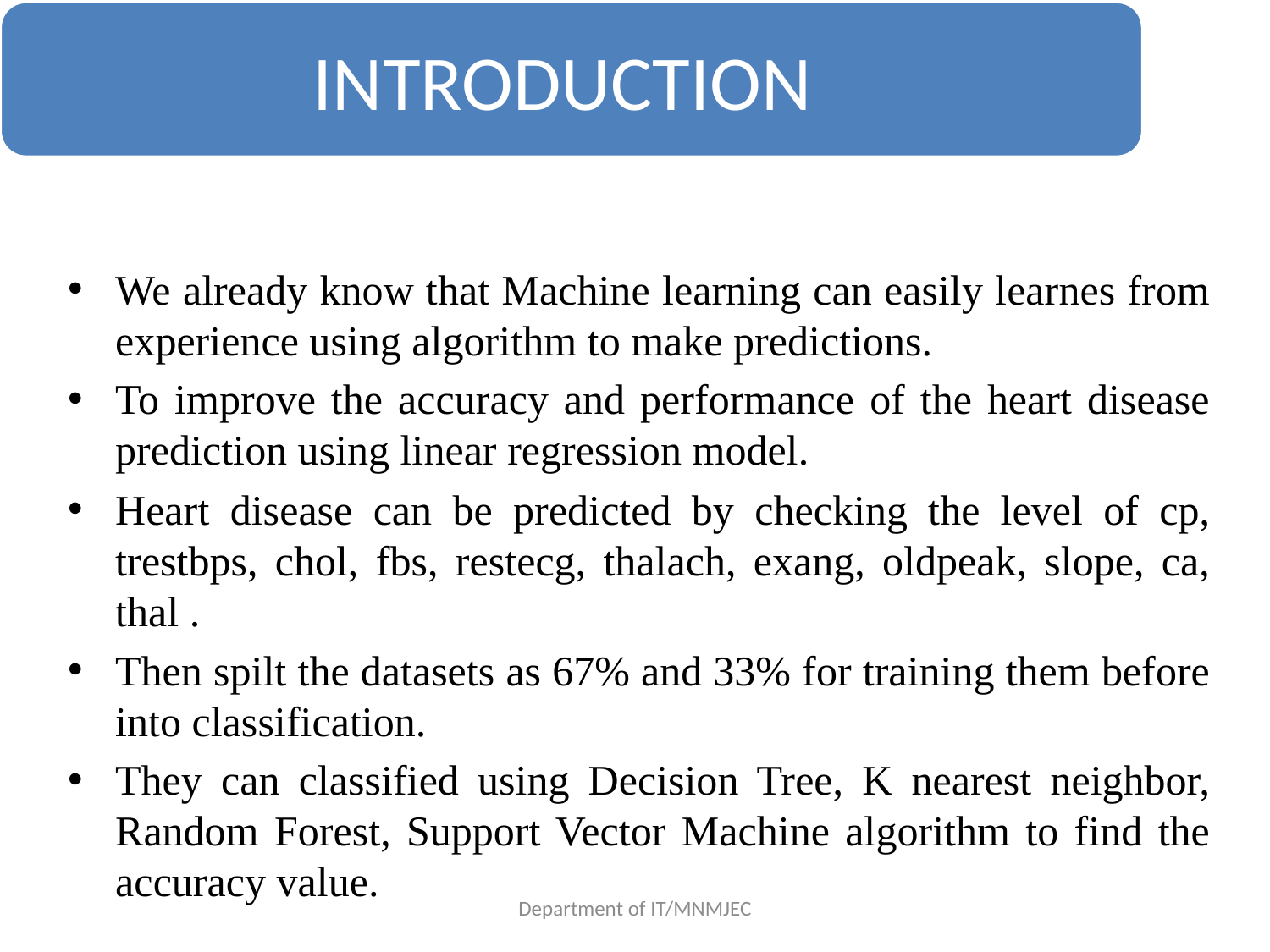

INTRODUCTION
We already know that Machine learning can easily learnes from experience using algorithm to make predictions.
To improve the accuracy and performance of the heart disease prediction using linear regression model.
Heart disease can be predicted by checking the level of cp, trestbps, chol, fbs, restecg, thalach, exang, oldpeak, slope, ca, thal .
Then spilt the datasets as 67% and 33% for training them before into classification.
They can classified using Decision Tree, K nearest neighbor, Random Forest, Support Vector Machine algorithm to find the accuracy value.
Department of IT/MNMJEC
3